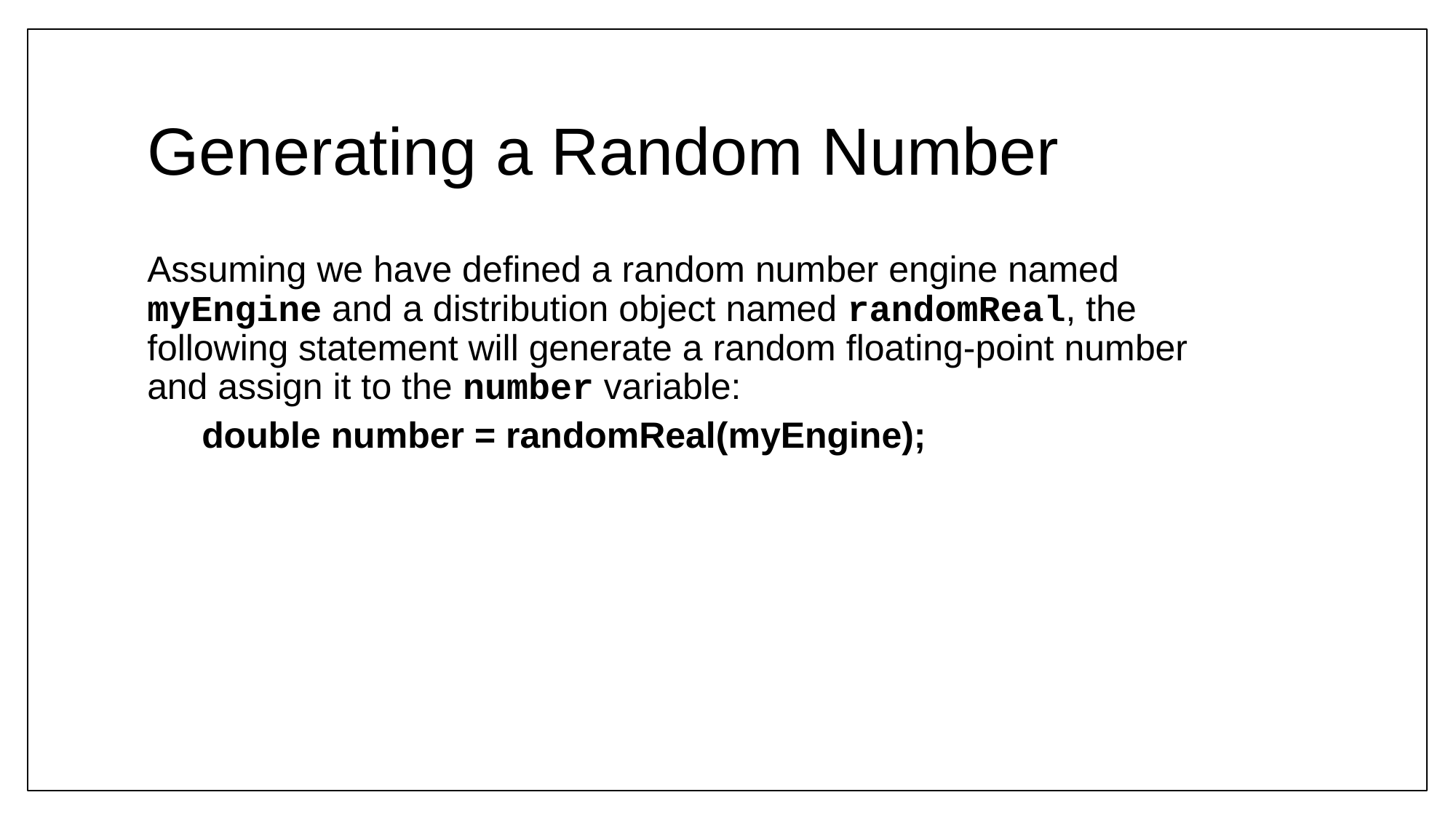

# Generating a Random Number
Assuming we have defined a random number engine named myEngine and a distribution object named randomReal, the following statement will generate a random floating-point number and assign it to the number variable:
double number = randomReal(myEngine);